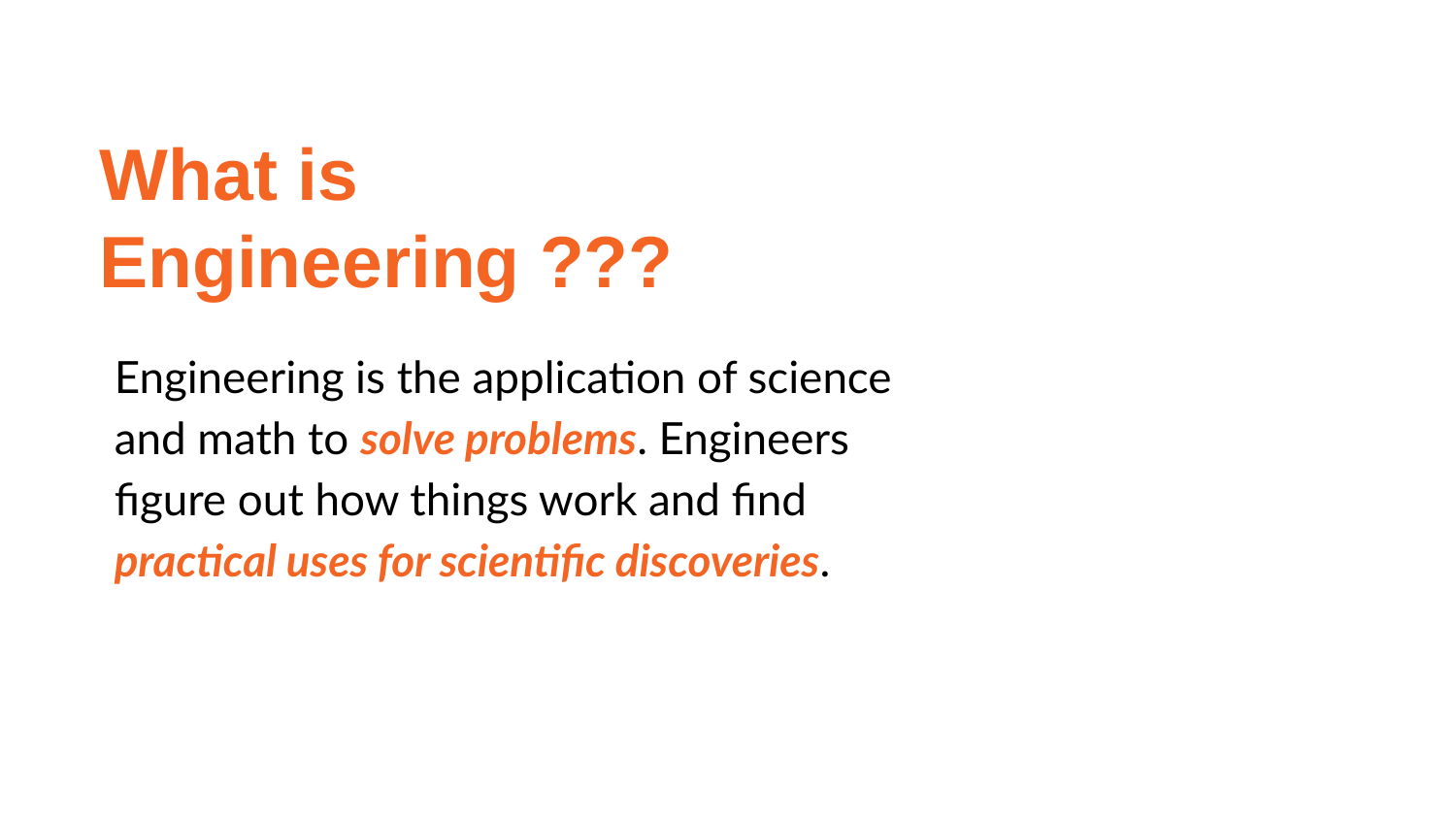

What is Engineering ???
Engineering is the application of science and math to solve problems. Engineers figure out how things work and find practical uses for scientific discoveries.